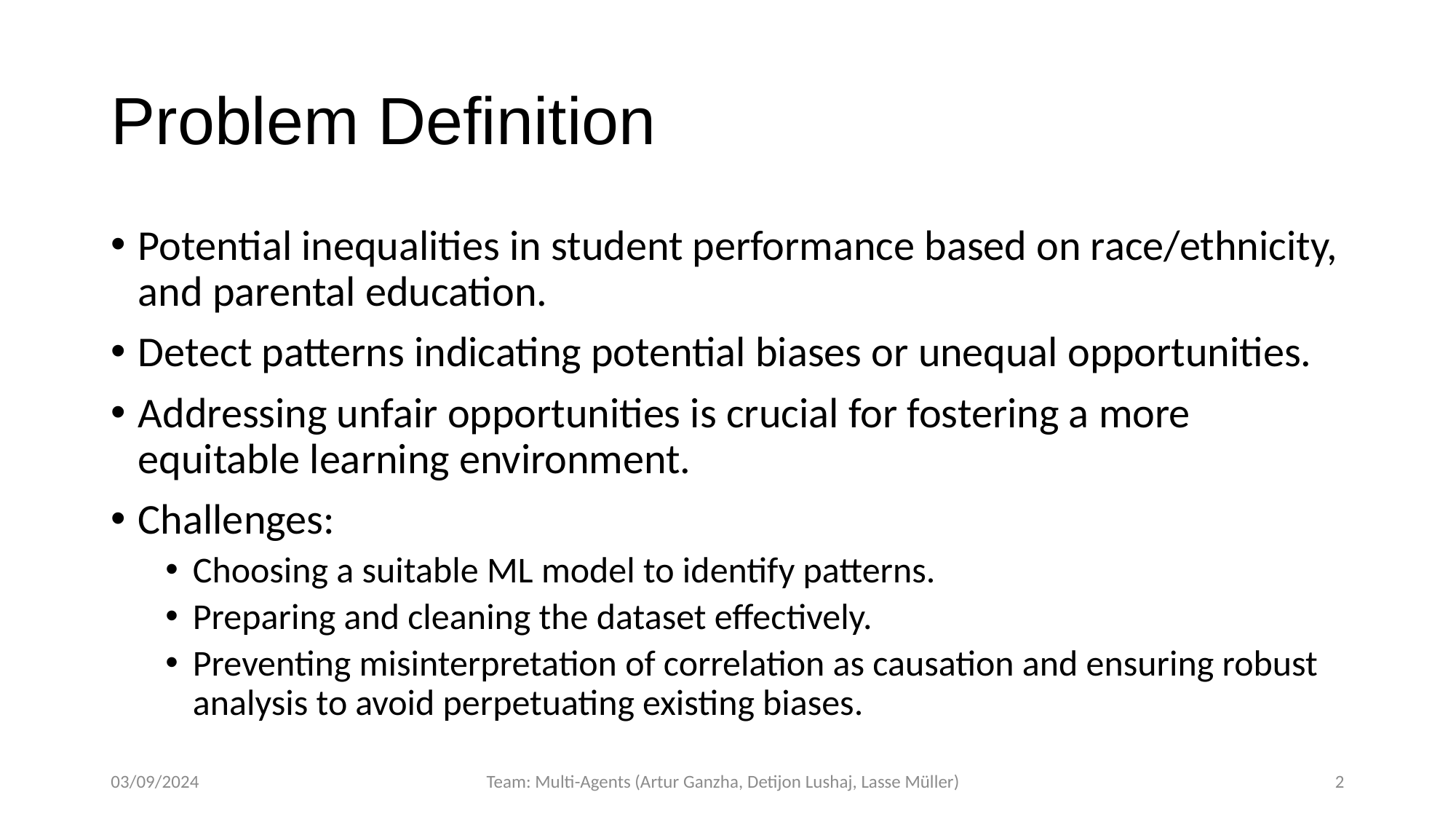

# Problem Definition
Potential inequalities in student performance based on race/ethnicity, and parental education.
Detect patterns indicating potential biases or unequal opportunities.
Addressing unfair opportunities is crucial for fostering a more equitable learning environment.
Challenges:
Choosing a suitable ML model to identify patterns.
Preparing and cleaning the dataset effectively.
Preventing misinterpretation of correlation as causation and ensuring robust analysis to avoid perpetuating existing biases.
03/09/2024
Team: Multi-Agents (Artur Ganzha, Detijon Lushaj, Lasse Müller)
2